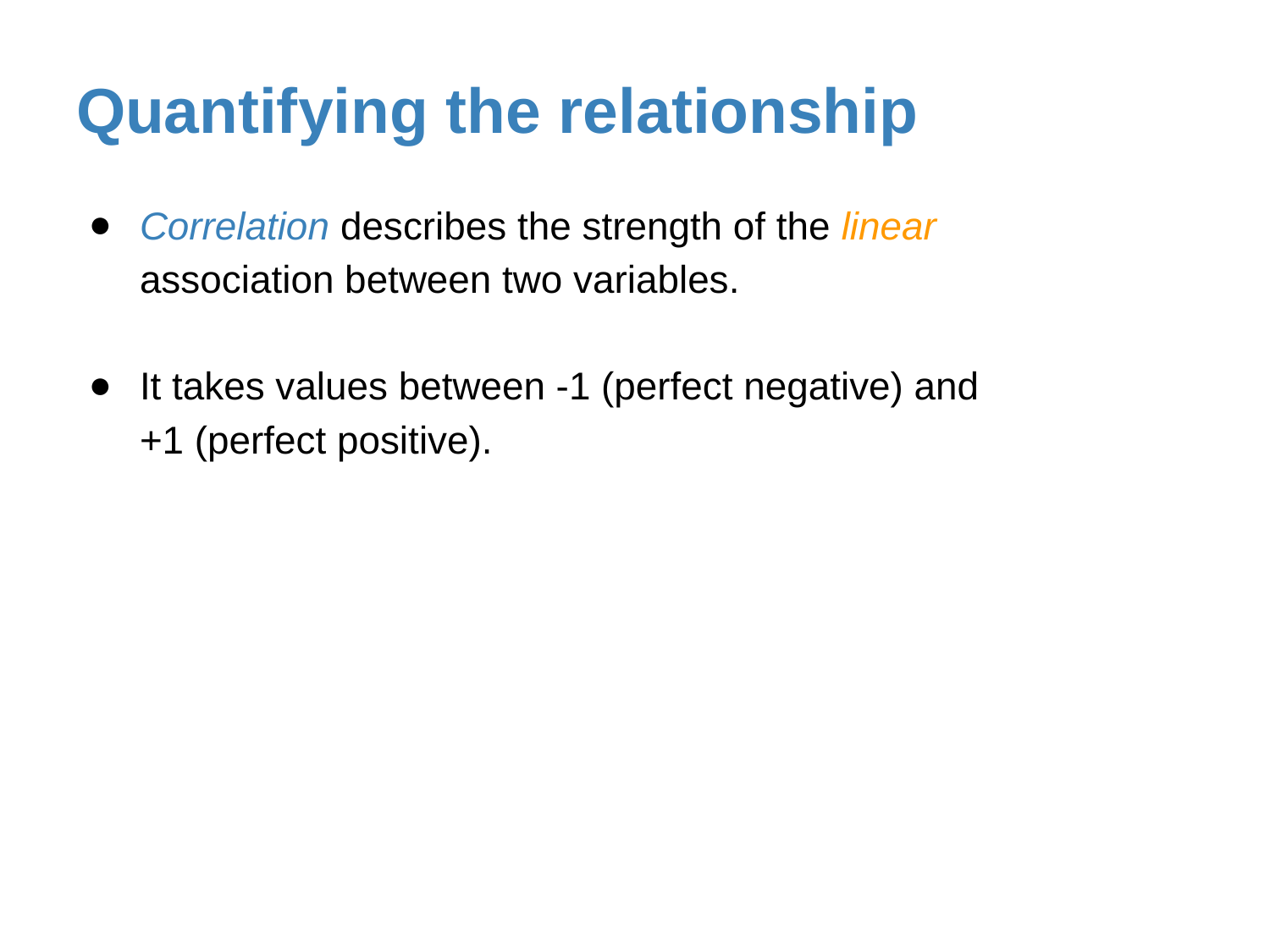

# Quantifying the relationship
Correlation describes the strength of the linear association between two variables.

It takes values between -1 (perfect negative) and
+1 (perfect positive).